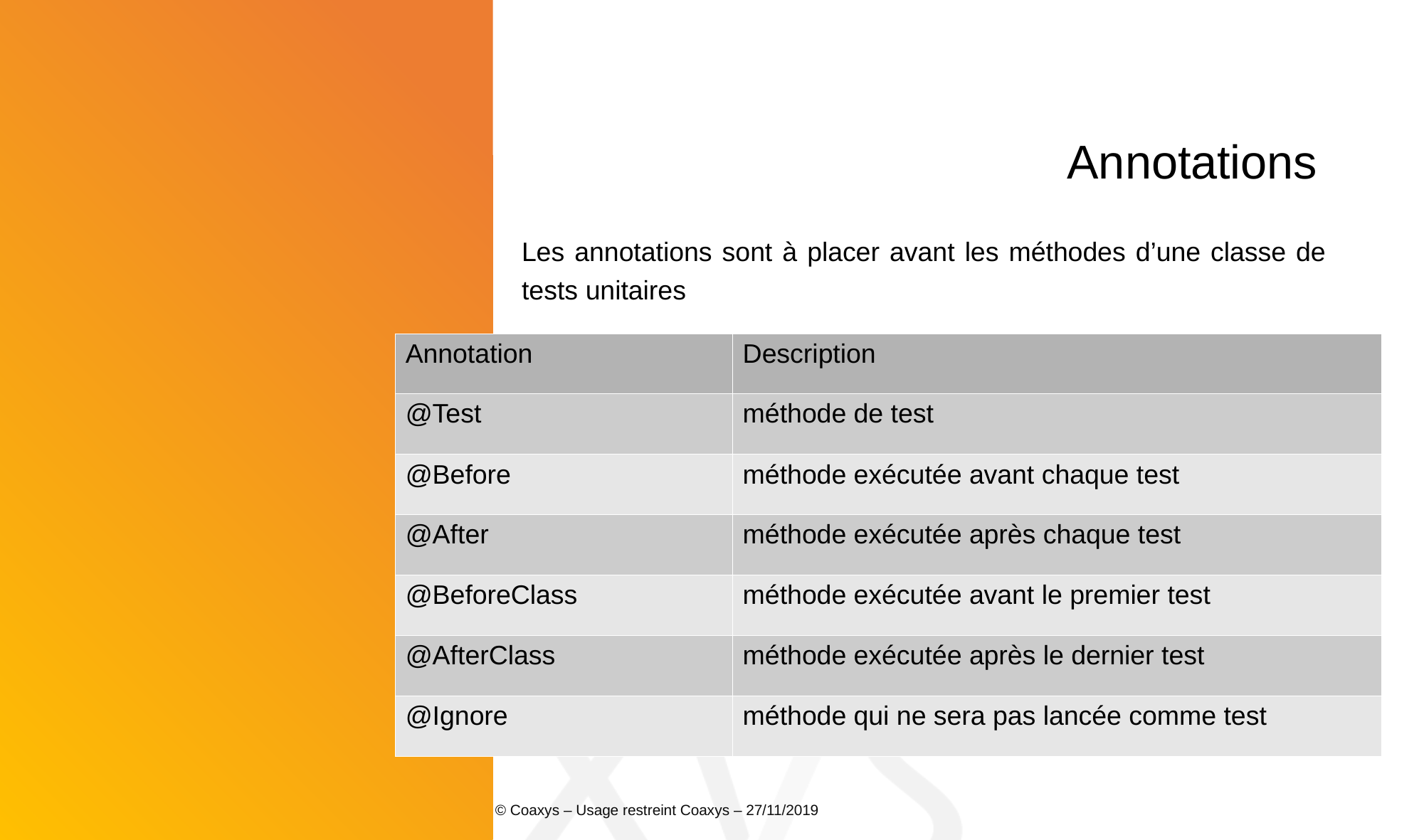

Annotations
Les annotations sont à placer avant les méthodes d’une classe de tests unitaires
| Annotation | Description |
| --- | --- |
| @Test | méthode de test |
| @Before | méthode exécutée avant chaque test |
| @After | méthode exécutée après chaque test |
| @BeforeClass | méthode exécutée avant le premier test |
| @AfterClass | méthode exécutée après le dernier test |
| @Ignore | méthode qui ne sera pas lancée comme test |